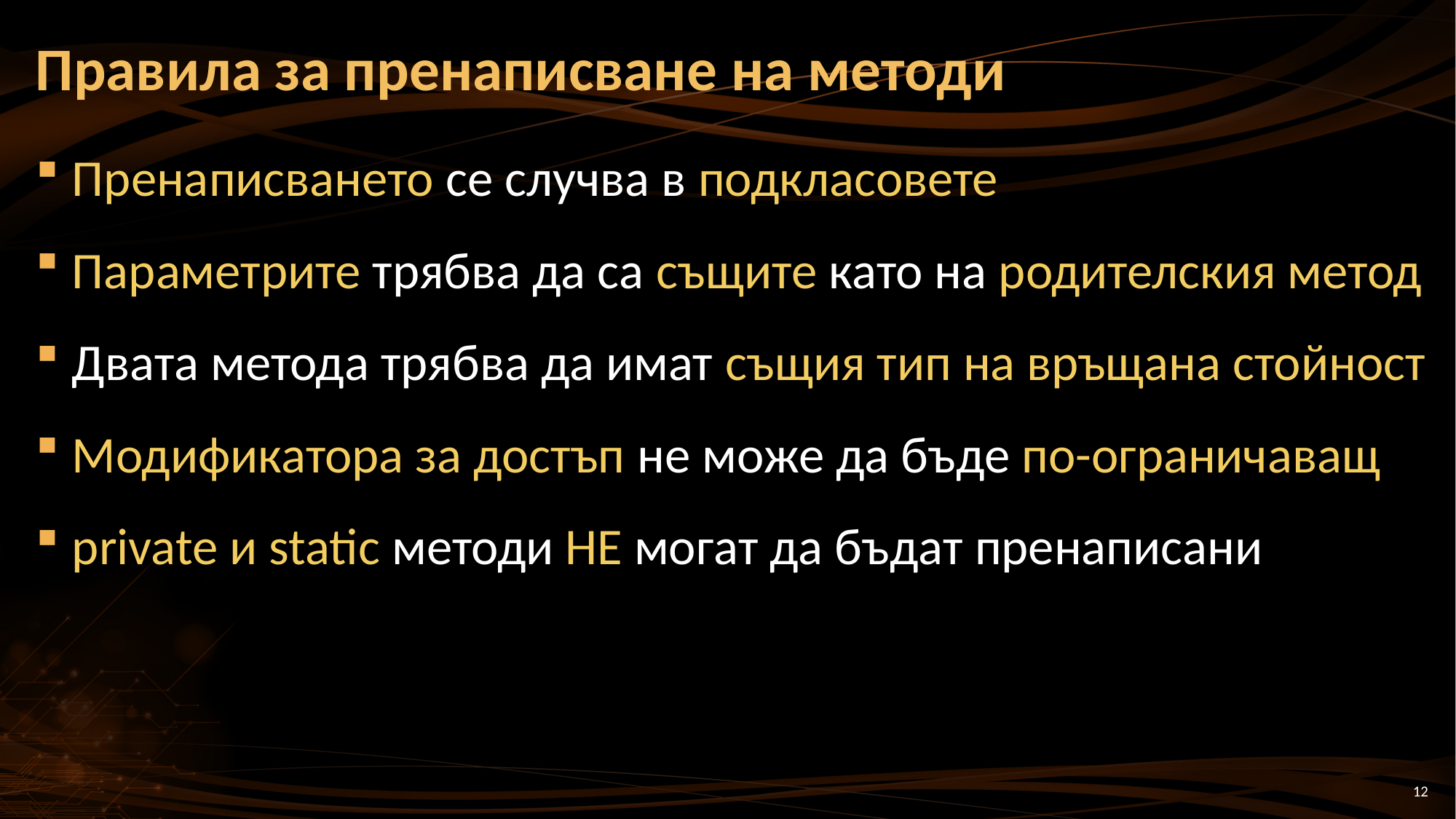

# Правила за пренаписване на методи
Пренаписването се случва в подкласовете
Параметрите трябва да са същите като на родителския метод
Двата метода трябва да имат същия тип на връщана стойност
Модификатора за достъп не може да бъде по-ограничаващ
private и static методи НЕ могат да бъдат пренаписани
12